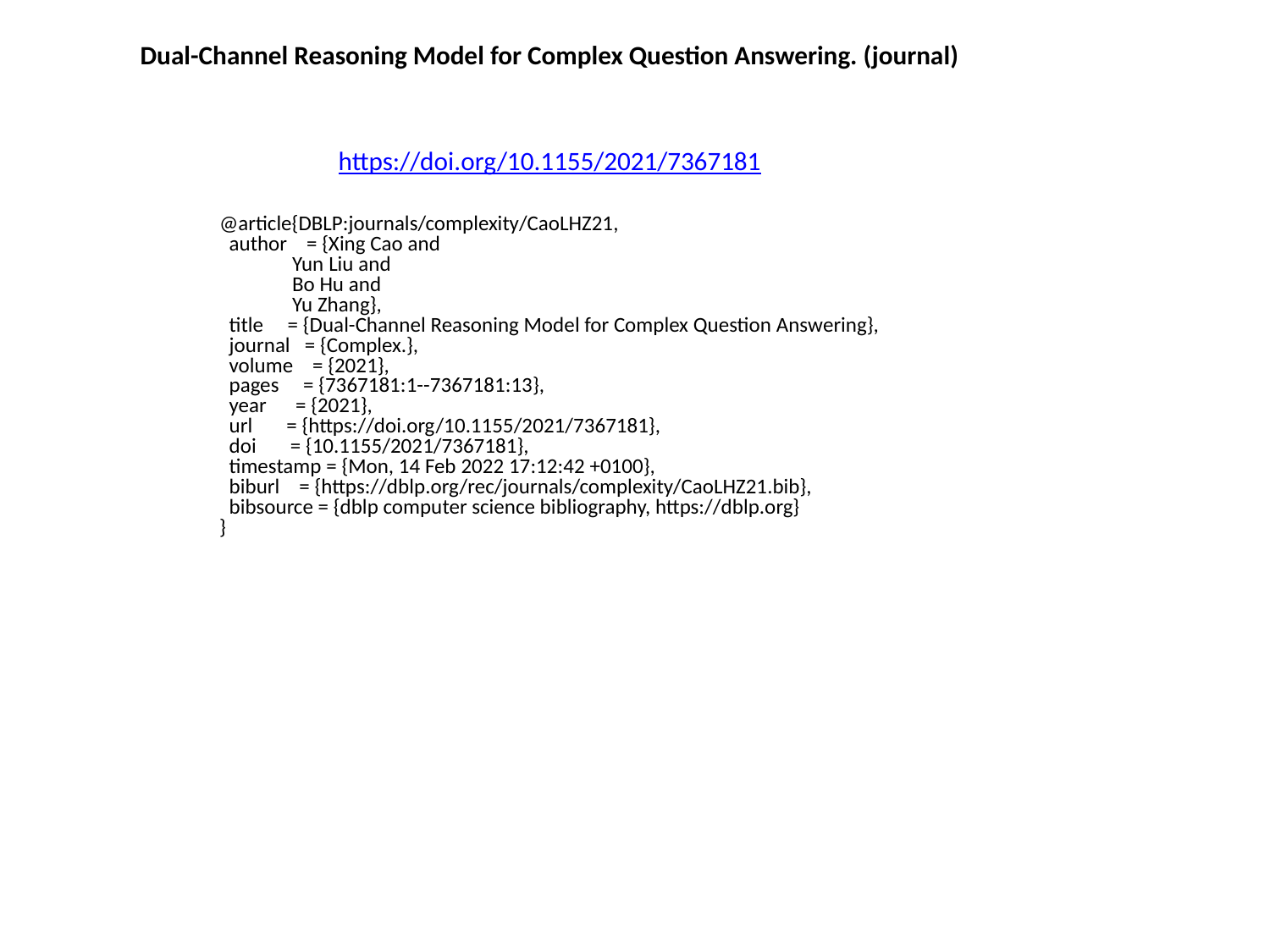

Dual-Channel Reasoning Model for Complex Question Answering. (journal)

https://doi.org/10.1155/2021/7367181

@article{DBLP:journals/complexity/CaoLHZ21,
  author    = {Xing Cao and
               Yun Liu and
               Bo Hu and
               Yu Zhang},
  title     = {Dual-Channel Reasoning Model for Complex Question Answering},
  journal   = {Complex.},
  volume    = {2021},
  pages     = {7367181:1--7367181:13},
  year      = {2021},
  url       = {https://doi.org/10.1155/2021/7367181},
  doi       = {10.1155/2021/7367181},
  timestamp = {Mon, 14 Feb 2022 17:12:42 +0100},
  biburl    = {https://dblp.org/rec/journals/complexity/CaoLHZ21.bib},
  bibsource = {dblp computer science bibliography, https://dblp.org}
}